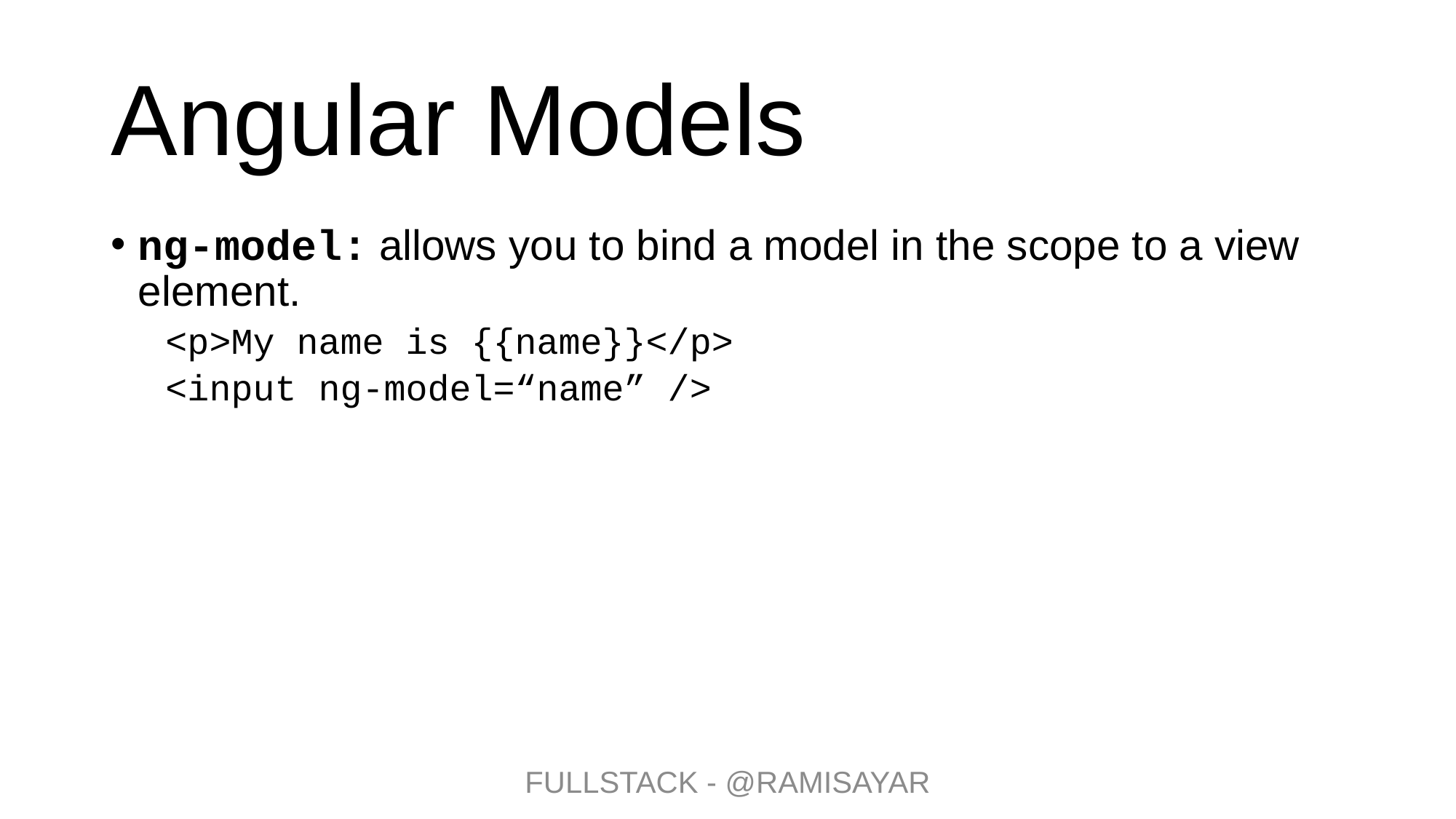

# Angular Models
ng-model: allows you to bind a model in the scope to a view element.
<p>My name is {{name}}</p>
<input ng-model=“name” />
FULLSTACK - @RAMISAYAR